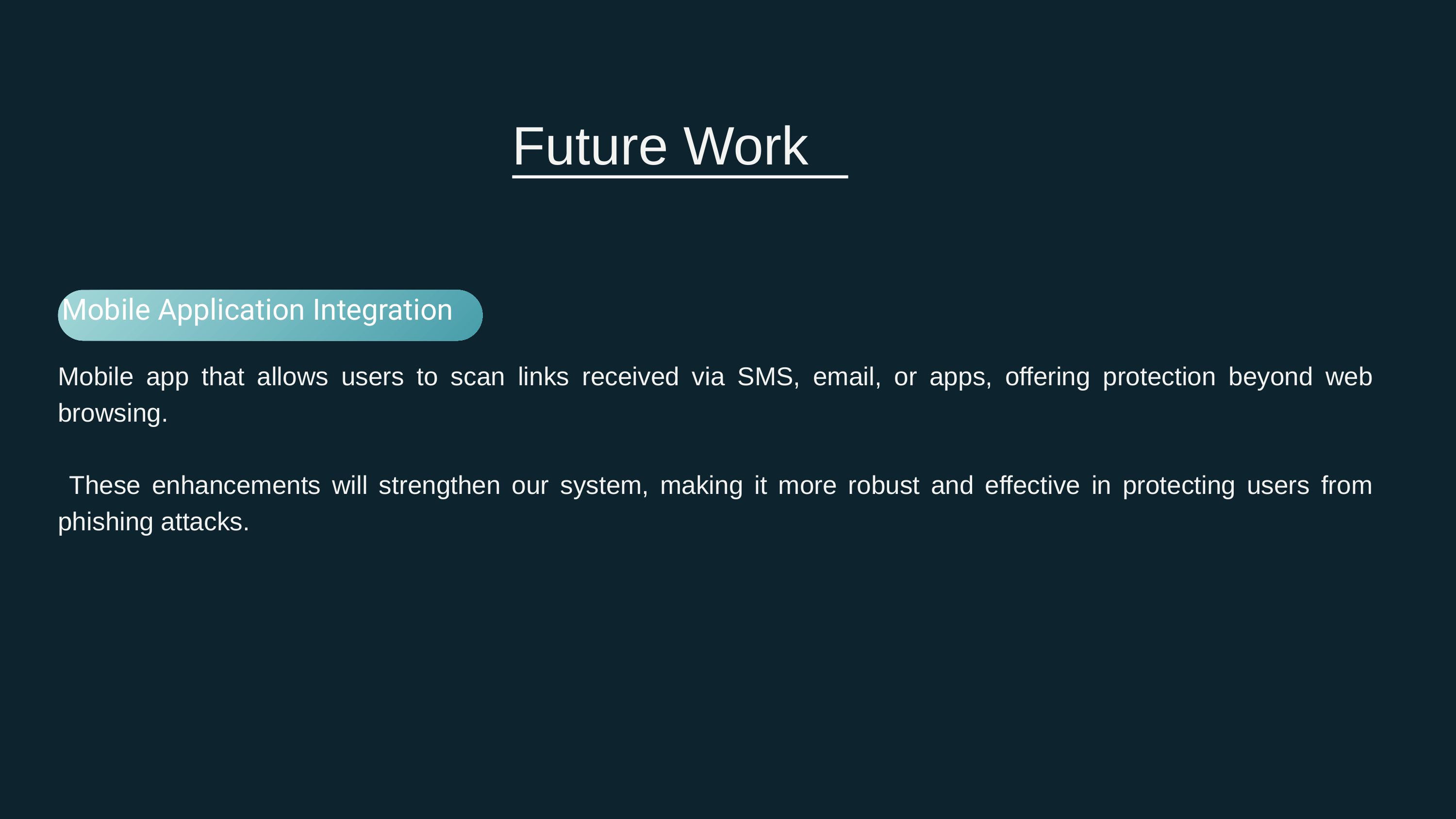

Future Work

Mobile app that allows users to scan links received via SMS, email, or apps, offering protection beyond web browsing.

 These enhancements will strengthen our system, making it more robust and effective in protecting users from phishing attacks.

Mobile Application Integration